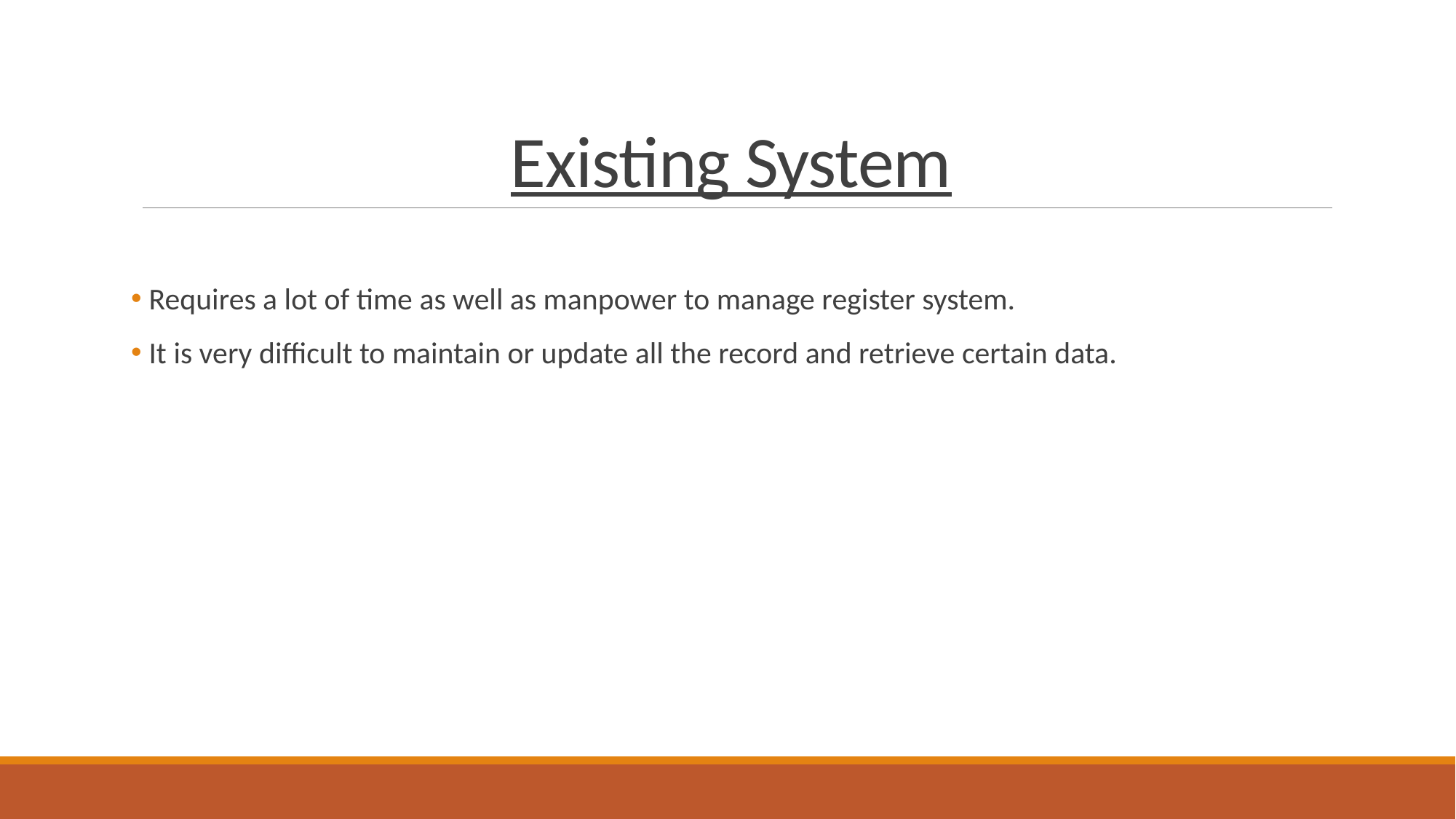

# Existing System

 Requires a lot of time as well as manpower to manage register system.
 It is very difficult to maintain or update all the record and retrieve certain data.